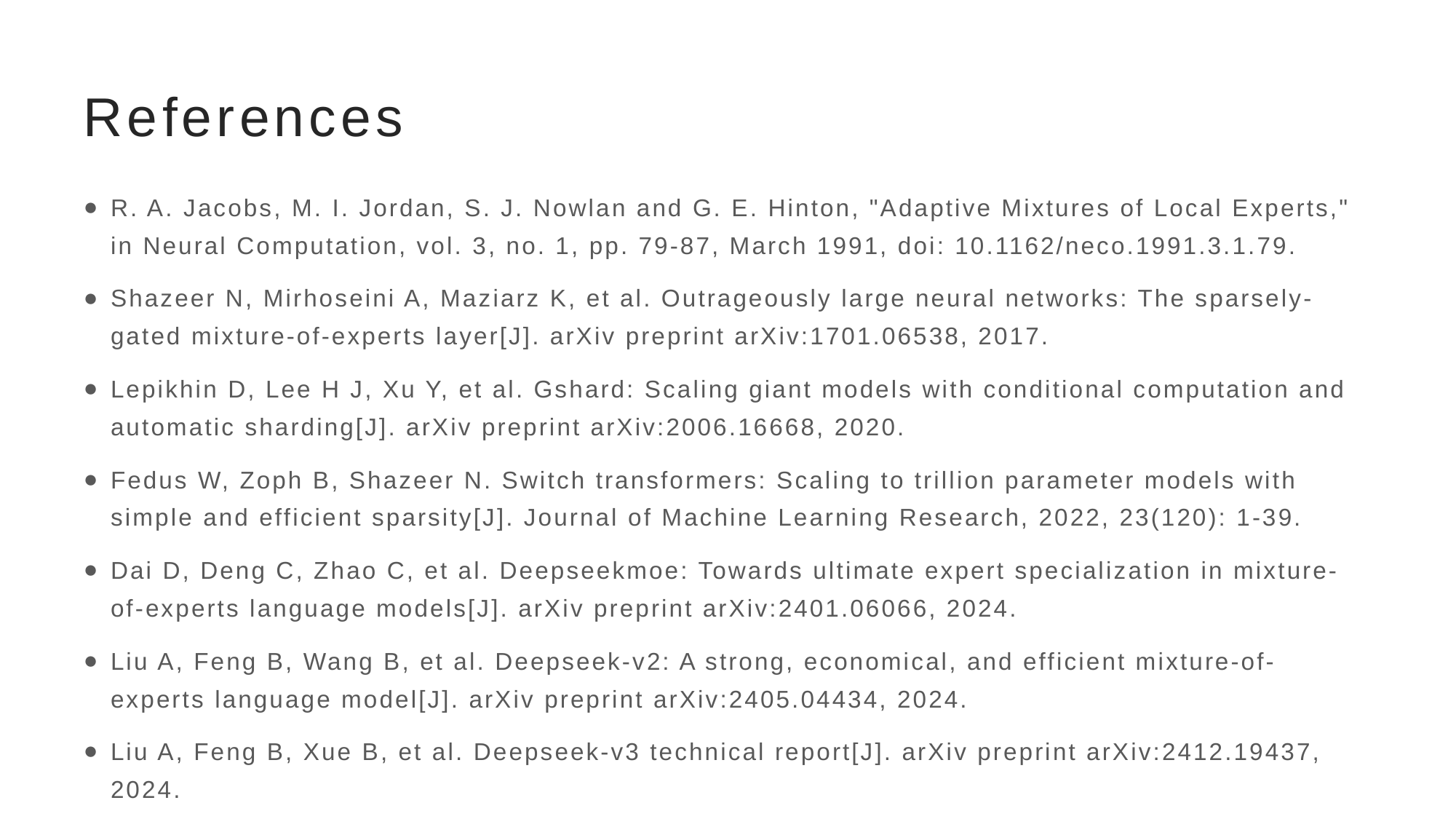

# References
R. A. Jacobs, M. I. Jordan, S. J. Nowlan and G. E. Hinton, "Adaptive Mixtures of Local Experts," in Neural Computation, vol. 3, no. 1, pp. 79-87, March 1991, doi: 10.1162/neco.1991.3.1.79.
Shazeer N, Mirhoseini A, Maziarz K, et al. Outrageously large neural networks: The sparsely-gated mixture-of-experts layer[J]. arXiv preprint arXiv:1701.06538, 2017.
Lepikhin D, Lee H J, Xu Y, et al. Gshard: Scaling giant models with conditional computation and automatic sharding[J]. arXiv preprint arXiv:2006.16668, 2020.
Fedus W, Zoph B, Shazeer N. Switch transformers: Scaling to trillion parameter models with simple and efficient sparsity[J]. Journal of Machine Learning Research, 2022, 23(120): 1-39.
Dai D, Deng C, Zhao C, et al. Deepseekmoe: Towards ultimate expert specialization in mixture-of-experts language models[J]. arXiv preprint arXiv:2401.06066, 2024.
Liu A, Feng B, Wang B, et al. Deepseek-v2: A strong, economical, and efficient mixture-of-experts language model[J]. arXiv preprint arXiv:2405.04434, 2024.
Liu A, Feng B, Xue B, et al. Deepseek-v3 technical report[J]. arXiv preprint arXiv:2412.19437, 2024.
22